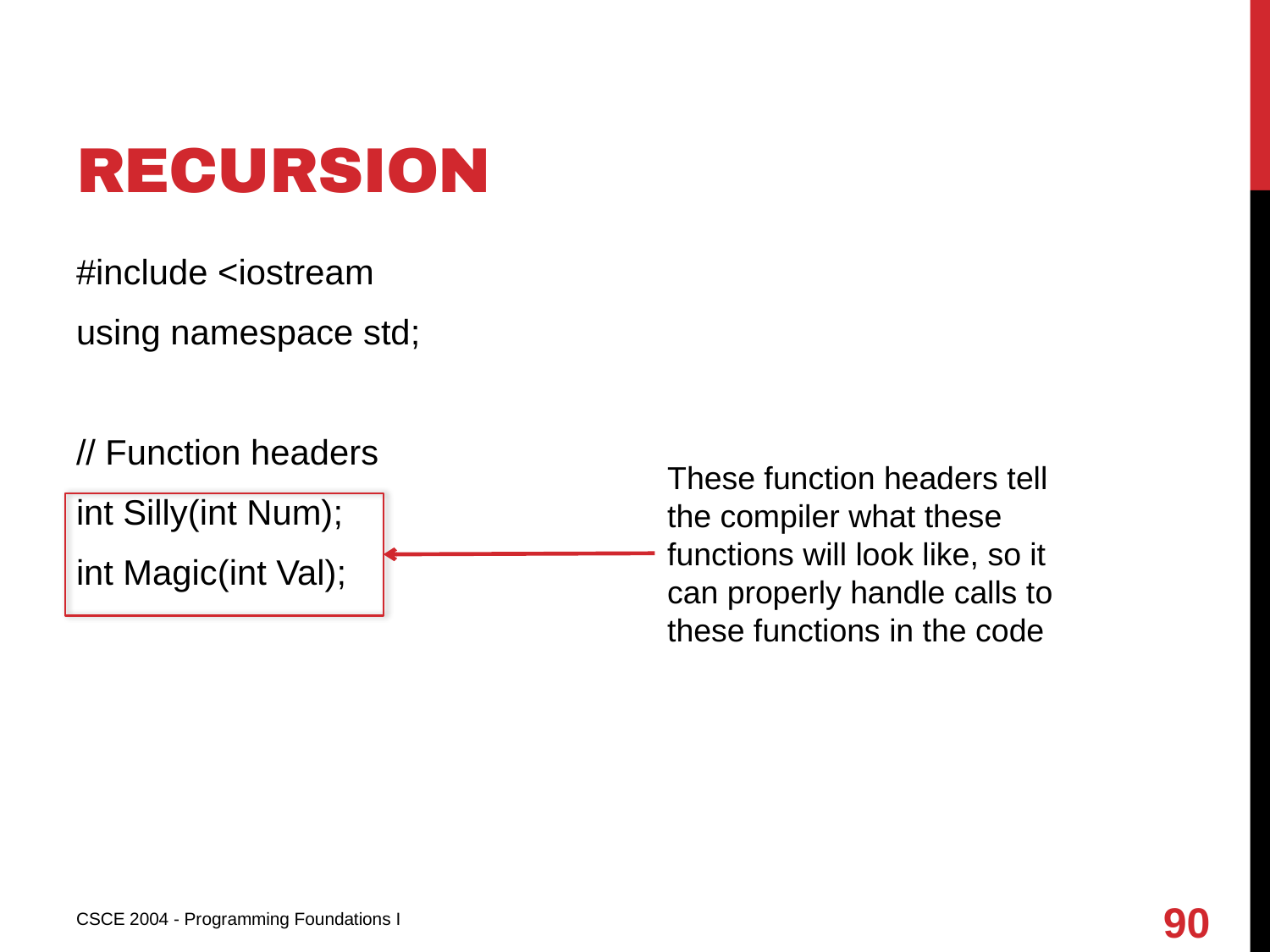

# recursion
#include <iostream
using namespace std;

// Function headers
int Silly(int Num);
int Magic(int Val);

These function headers tell the compiler what these functions will look like, so it can properly handle calls to these functions in the code

90
CSCE 2004 - Programming Foundations I